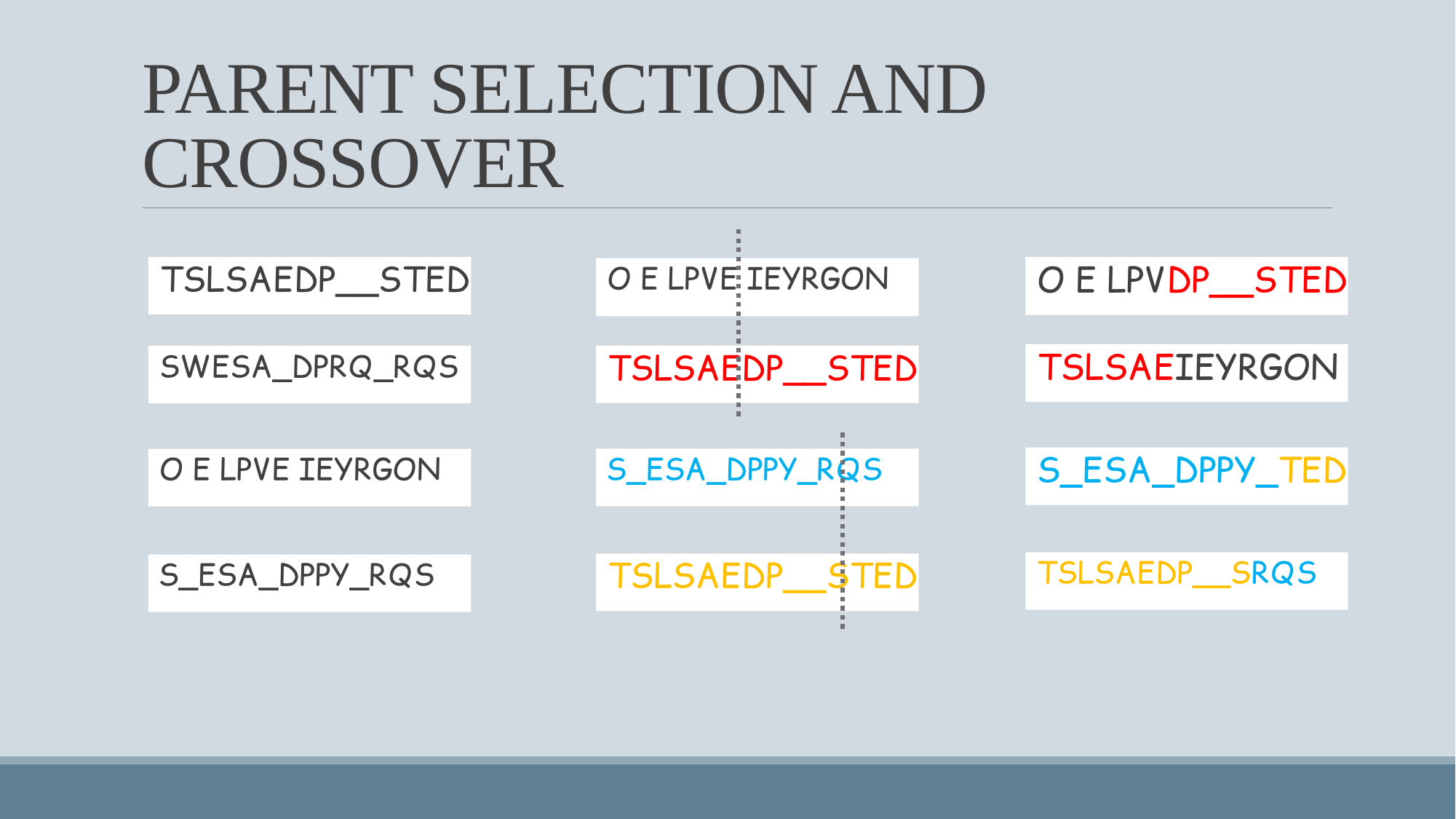

# PARENT SELECTION AND CROSSOVER
TSLSAEDP__STED
O E LPVDP__STED

O E LPVE IEYRGON
TSLSAEIEYRGON
TSLSAEDP__STED
SWESA_DPRQ_RQS
S_ESA_DPPY_TED
S_ESA_DPPY_RQS
O E LPVE IEYRGON
TSLSAEDP__SRQS
TSLSAEDP__STED
S_ESA_DPPY_RQS